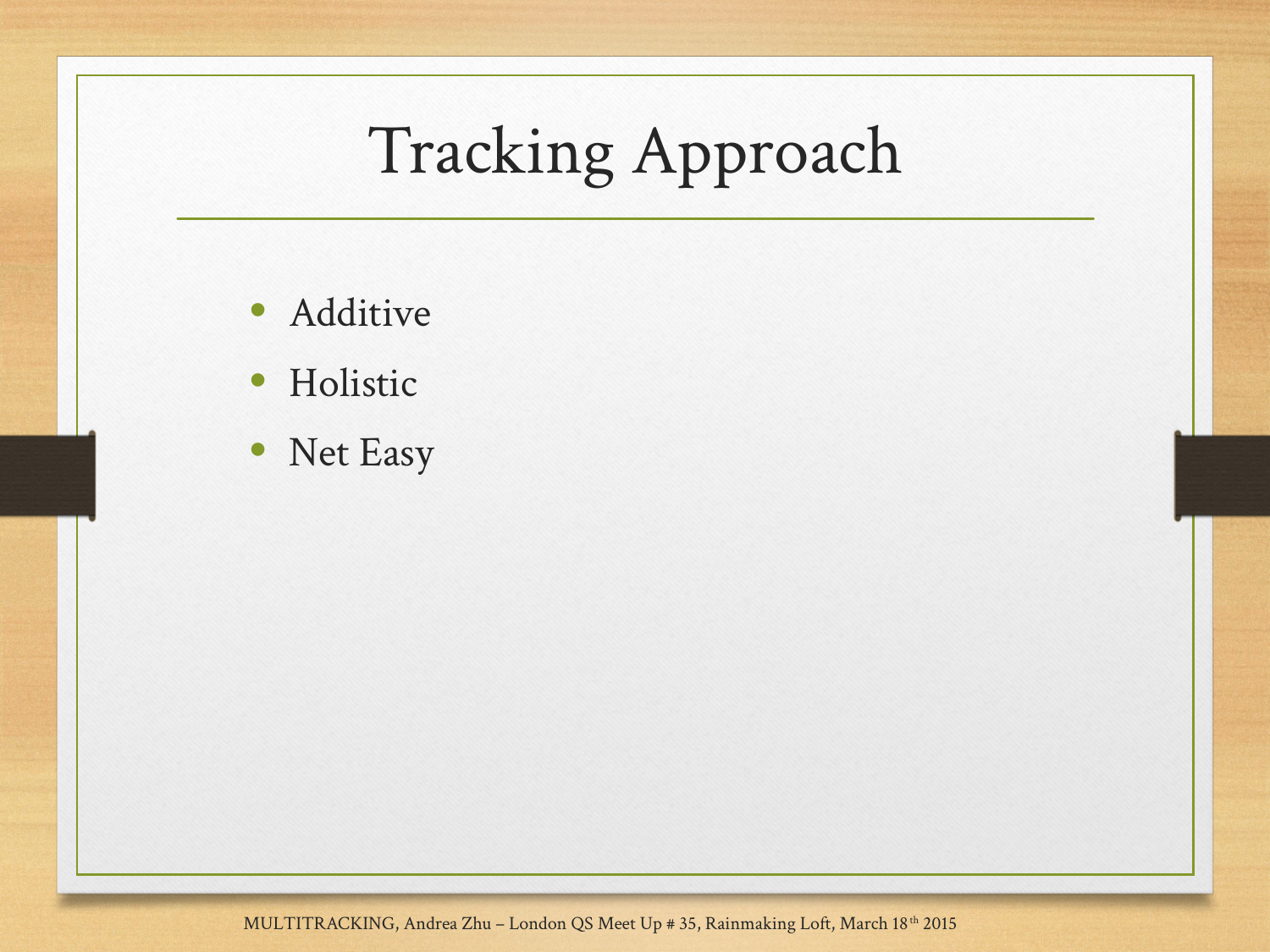

Tracking Approach
Additive
Holistic
Net Easy
MULTITRACKING, Andrea Zhu – London QS Meet Up # 35, Rainmaking Loft, March 18th 2015